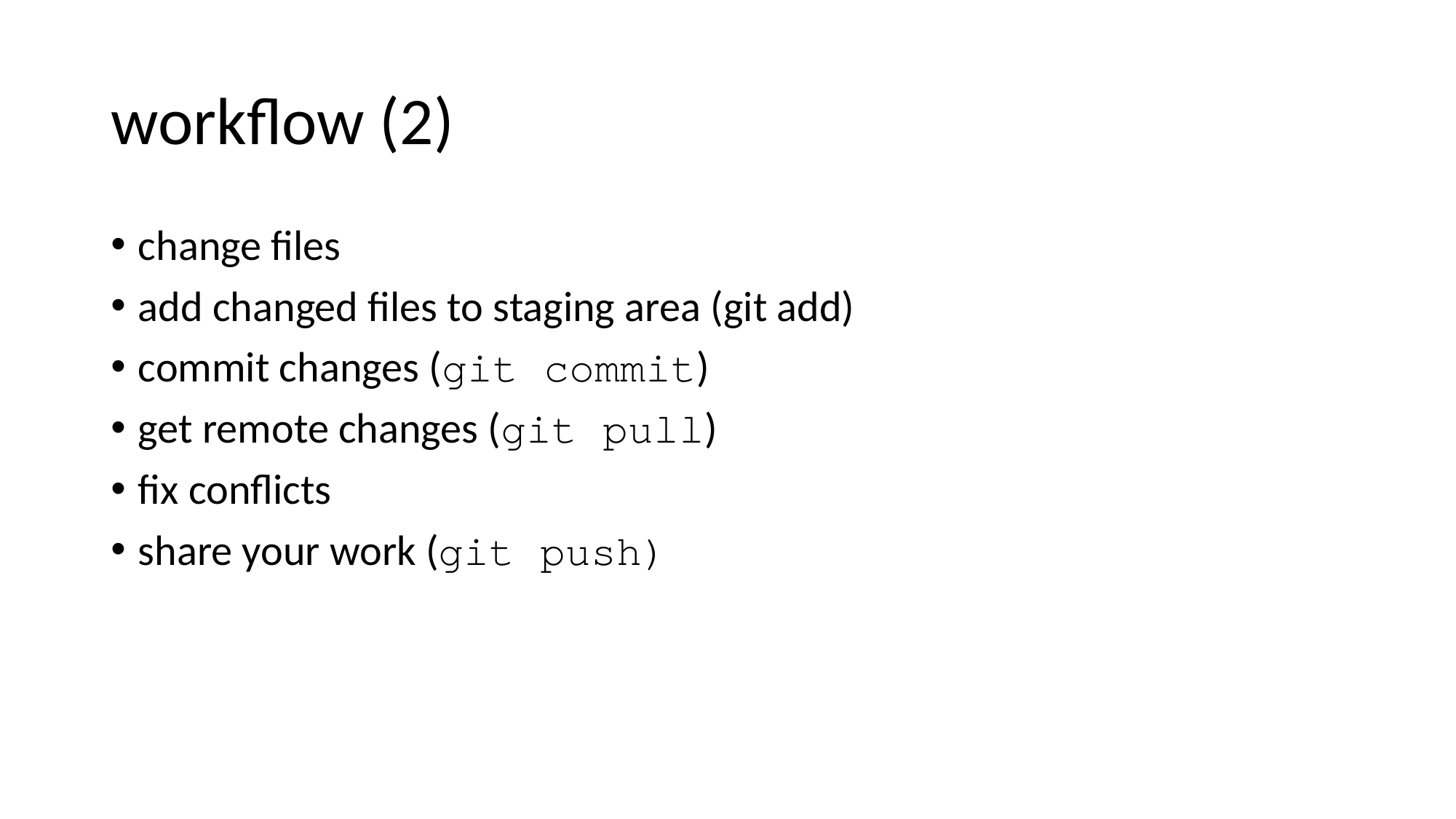

# workflow (2)
change files
add changed files to staging area (git add)
commit changes (git commit)
get remote changes (git pull)
fix conflicts
share your work (git push)